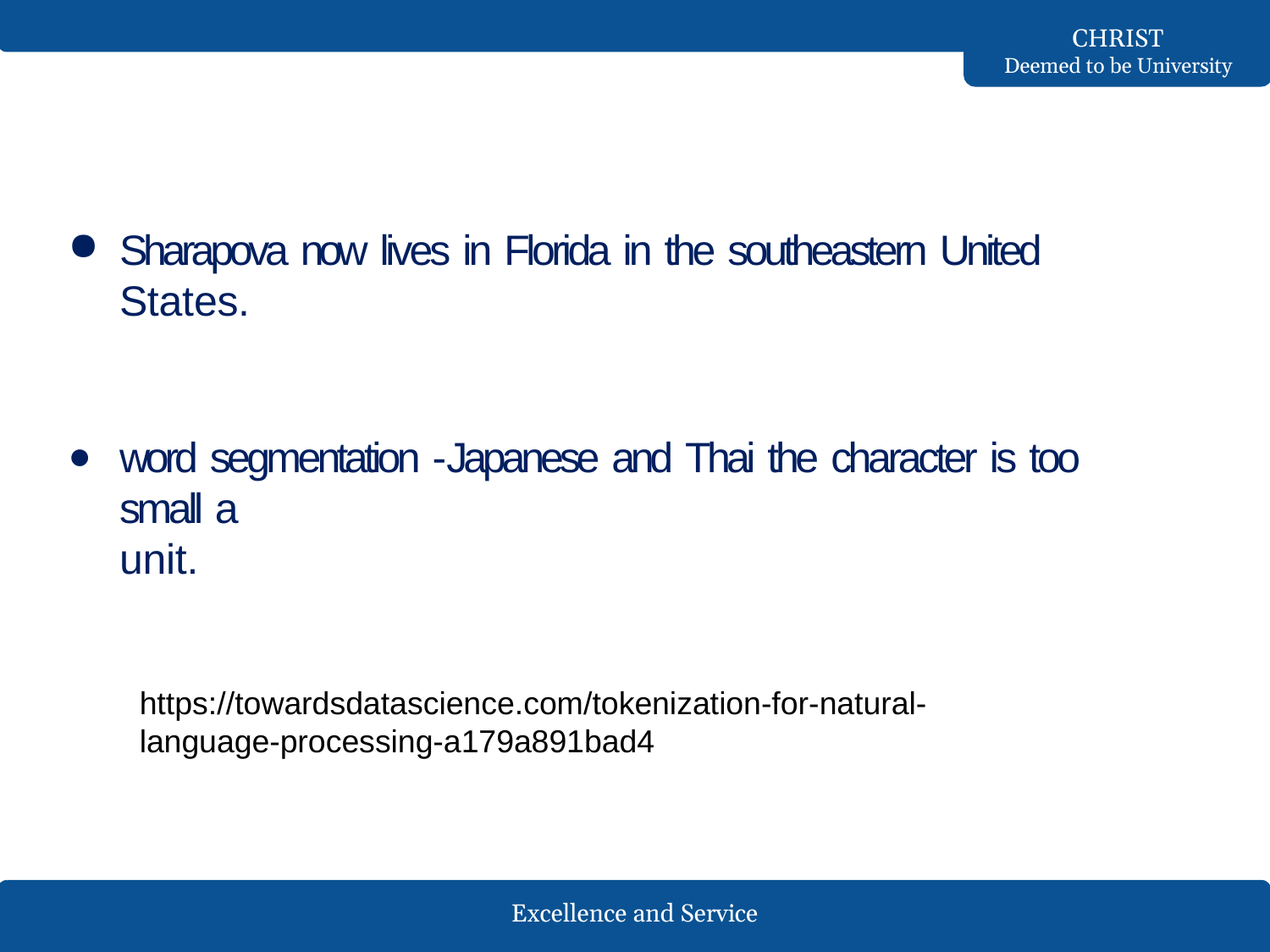

CHRIST
Deemed to be University
Sharapova now lives in Florida in the southeastern United States.

word segmentation -Japanese and Thai the character is too small a
unit.
https://towardsdatascience.com/tokenization-for-natural-language-processing-a179a891bad4
Excellence and Service